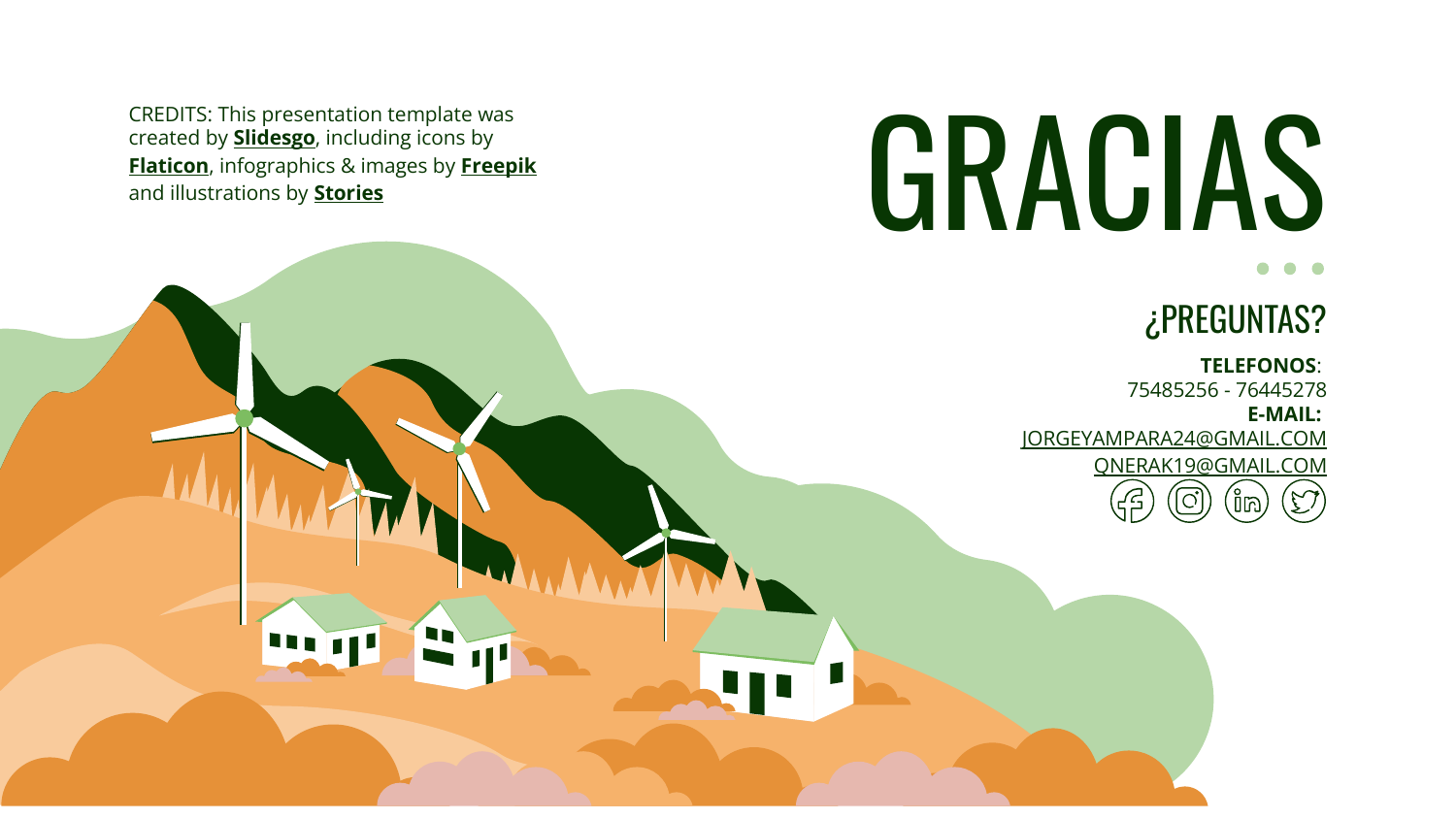

# GRACIAS

]]

¿PREGUNTAS?
TELEFONOS:
	75485256 - 76445278
E-MAIL:
	JORGEYAMPARA24@GMAIL.COM
	QNERAK19@GMAIL.COM